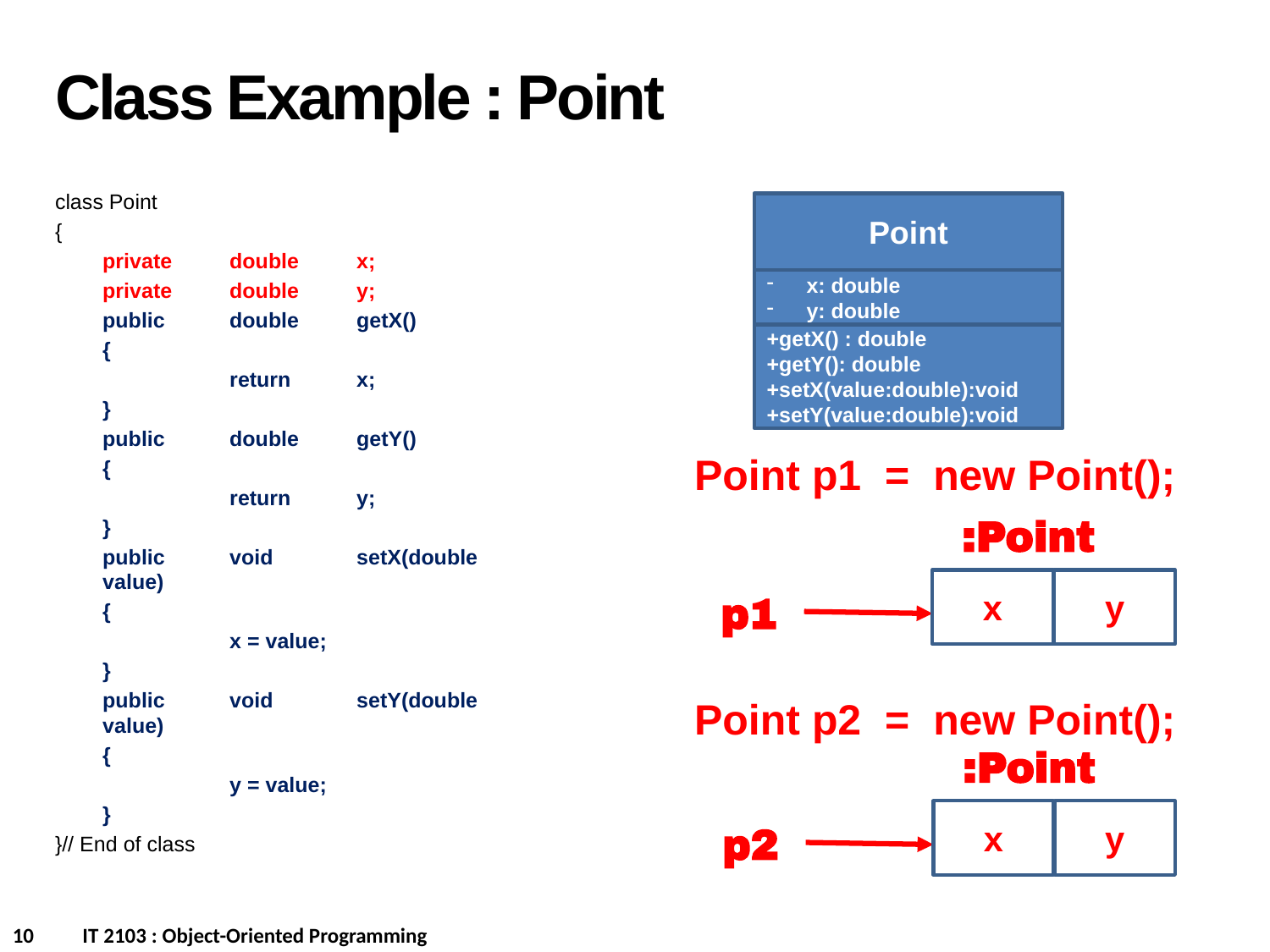

Class Example : Point
class Point
{
	private	double	x;
	private	double	y;
	public	double	getX()
	{
		return 	x;
	}
	public	double	getY()
	{
		return 	y;
	}
	public	void	setX(double value)
	{
		x = value;
	}
	public	void	setY(double value)
	{
		y = value;
	}
}// End of class

Point
x: double
y: double
+getX() : double
+getY(): double
+setX(value:double):void
+setY(value:double):void
Point p1  =  new Point();
:Point
x
y
p1
Point p2  =  new Point();
:Point
x
y
p2